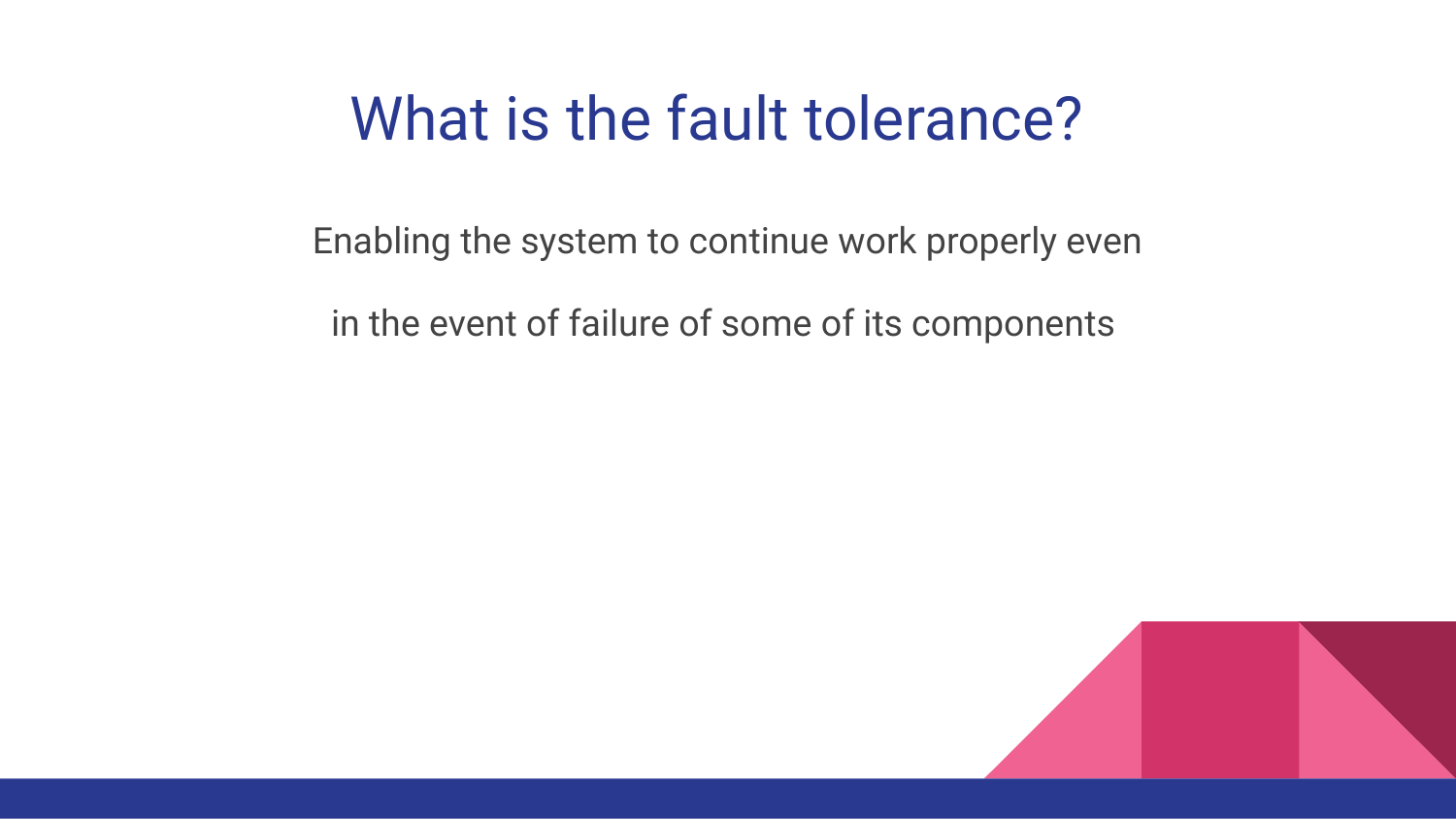

# What is the fault tolerance?
  Enabling the system to continue work properly even
in the event of failure of some of its components